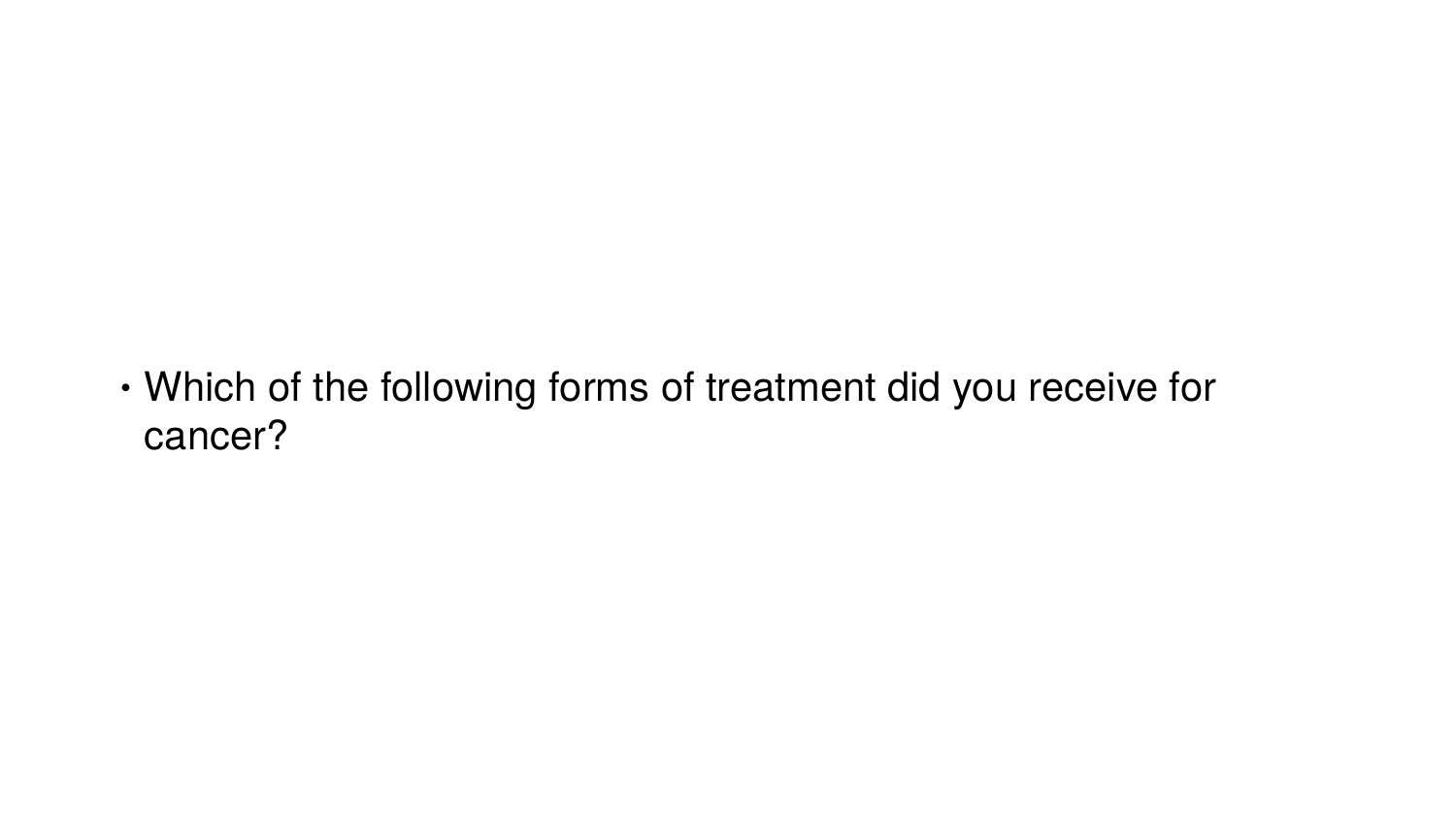

Which of the following forms of treatment did you receive for cancer?